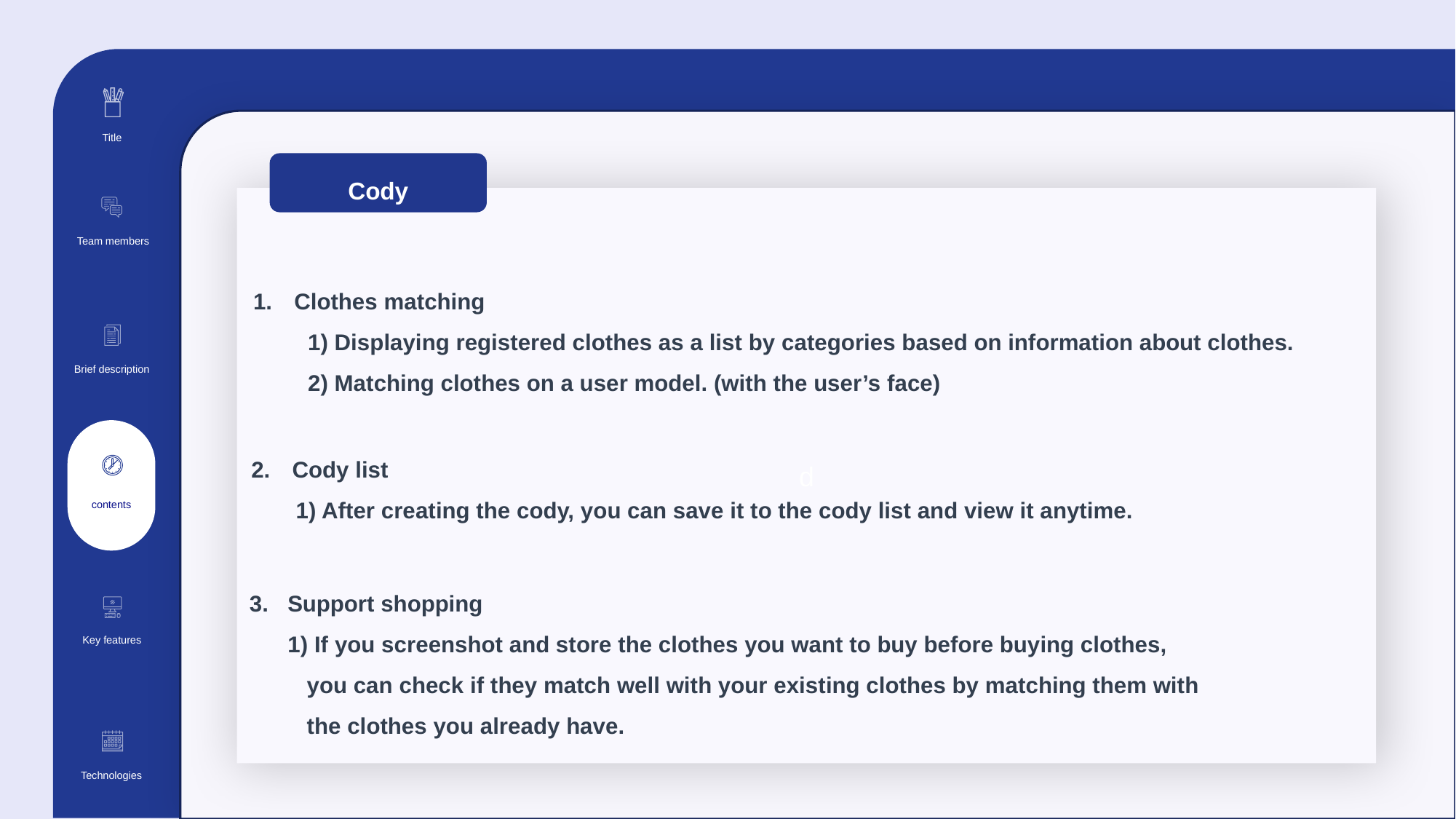

Title
Cody
d

Team members
Clothes matching
1) Displaying registered clothes as a list by categories based on information about clothes.
2) Matching clothes on a user model. (with the user’s face)

Brief description

Cody list
       1) After creating the cody, you can save it to the cody list and view it anytime.

contents
3.   Support shopping
      1) If you screenshot and store the clothes you want to buy before buying clothes,
         you can check if they match well with your existing clothes by matching them with
         the clothes you already have.

Key features

Technologies